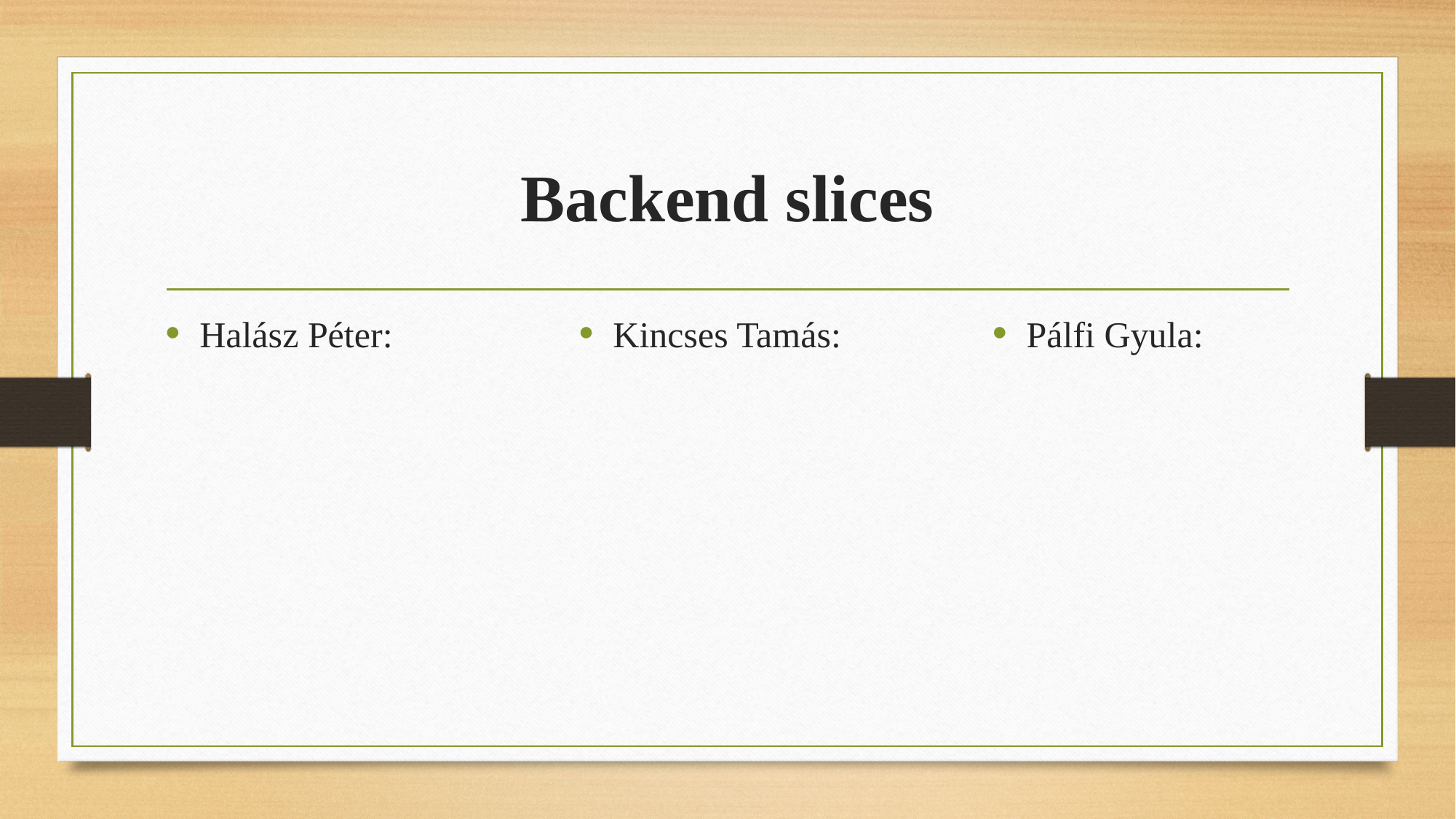

# Backend slices
Halász Péter:
Kincses Tamás:
Pálfi Gyula: